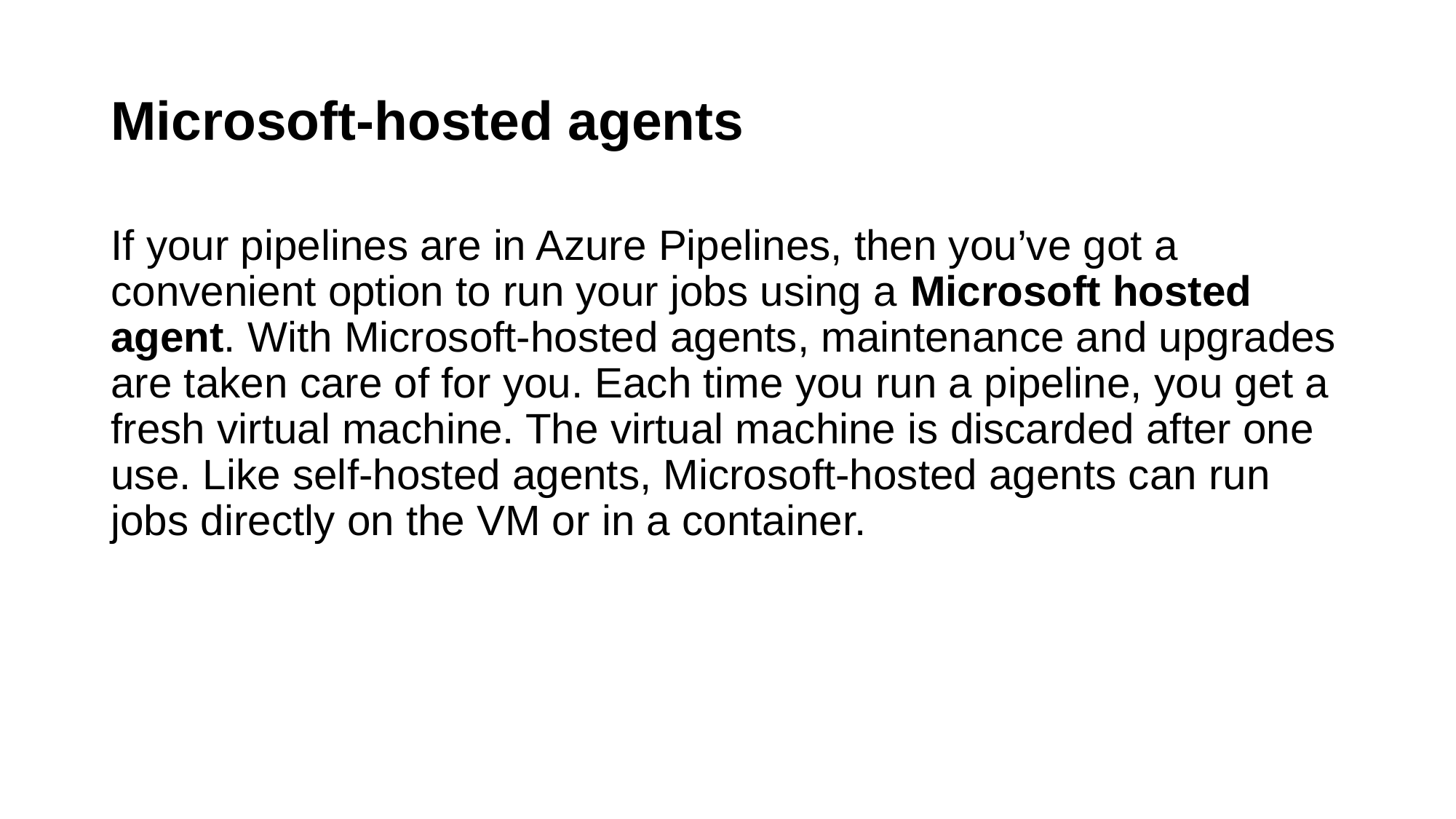

# Microsoft-hosted agents
If your pipelines are in Azure Pipelines, then you’ve got a convenient option to run your jobs using a Microsoft hosted agent. With Microsoft-hosted agents, maintenance and upgrades are taken care of for you. Each time you run a pipeline, you get a fresh virtual machine. The virtual machine is discarded after one use. Like self-hosted agents, Microsoft-hosted agents can run jobs directly on the VM or in a container.